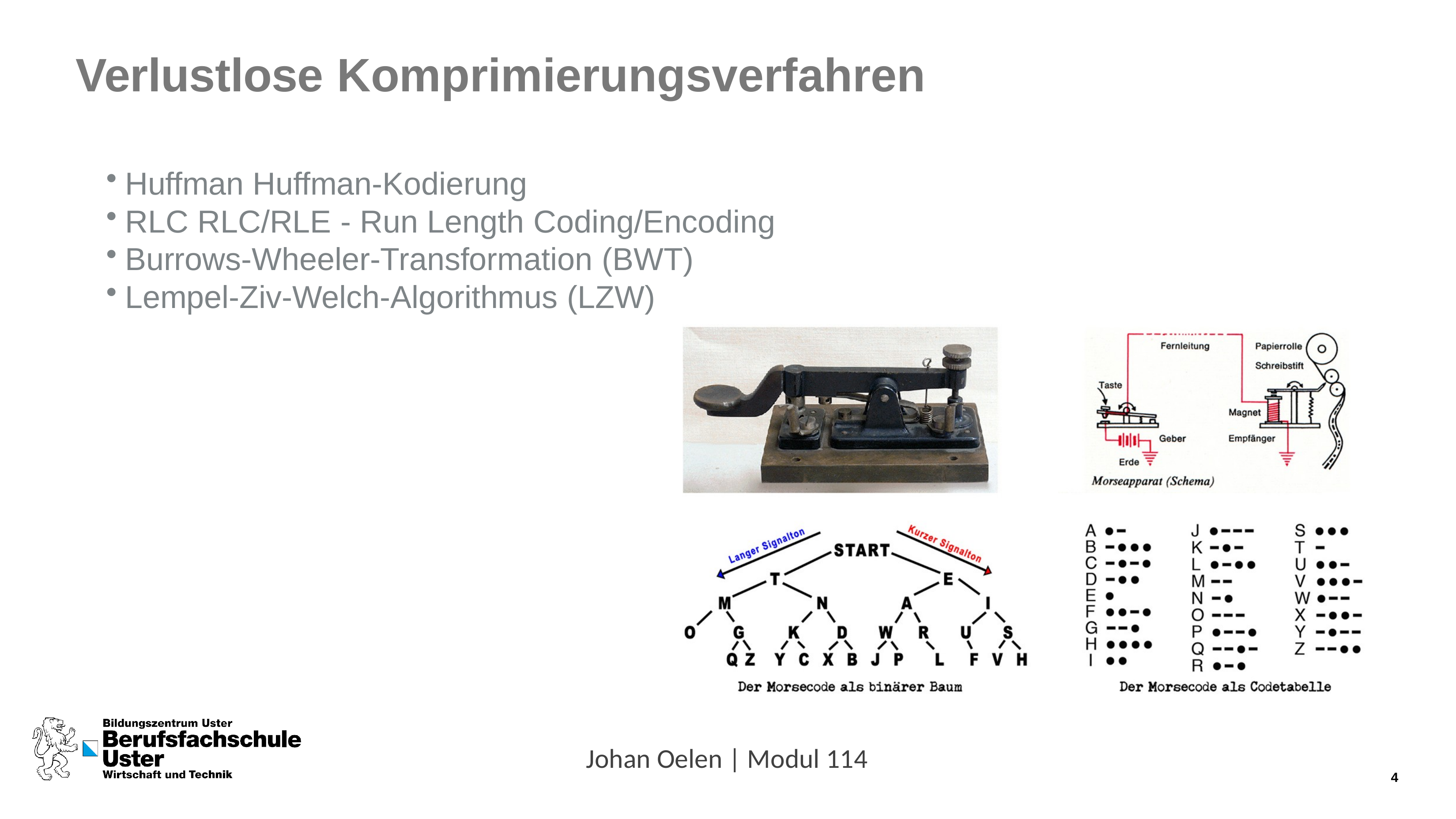

# Verlustlose Komprimierungsverfahren
Huffman Huffman-Kodierung
RLC RLC/RLE - Run Length Coding/Encoding
Burrows-Wheeler-Transformation (BWT)
Lempel-Ziv-Welch-Algorithmus (LZW)

Johan Oelen | Modul 114
4